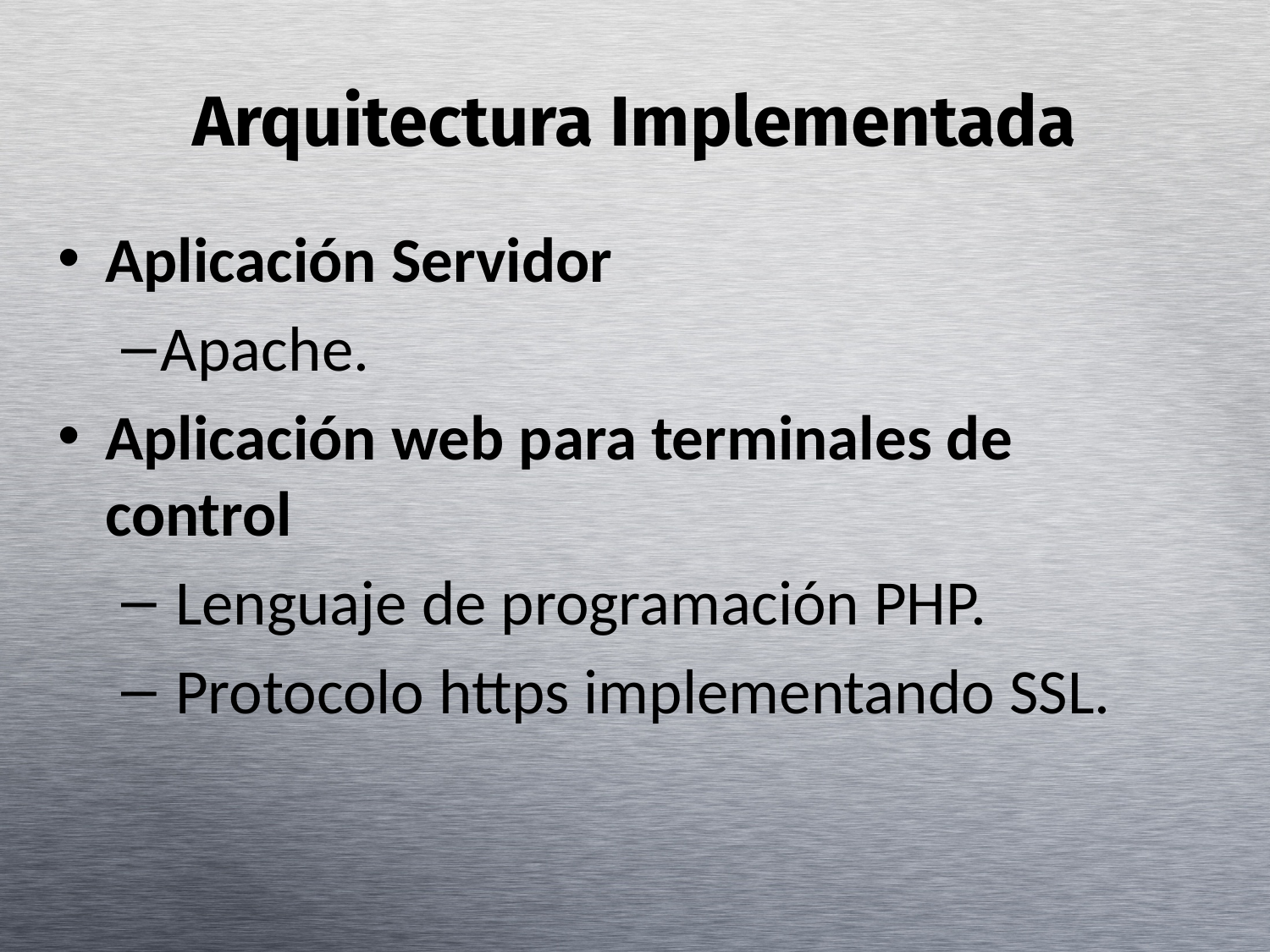

Arquitectura Implementada
Aplicación Servidor
Apache.
Aplicación web para terminales de control
 Lenguaje de programación PHP.
 Protocolo https implementando SSL.